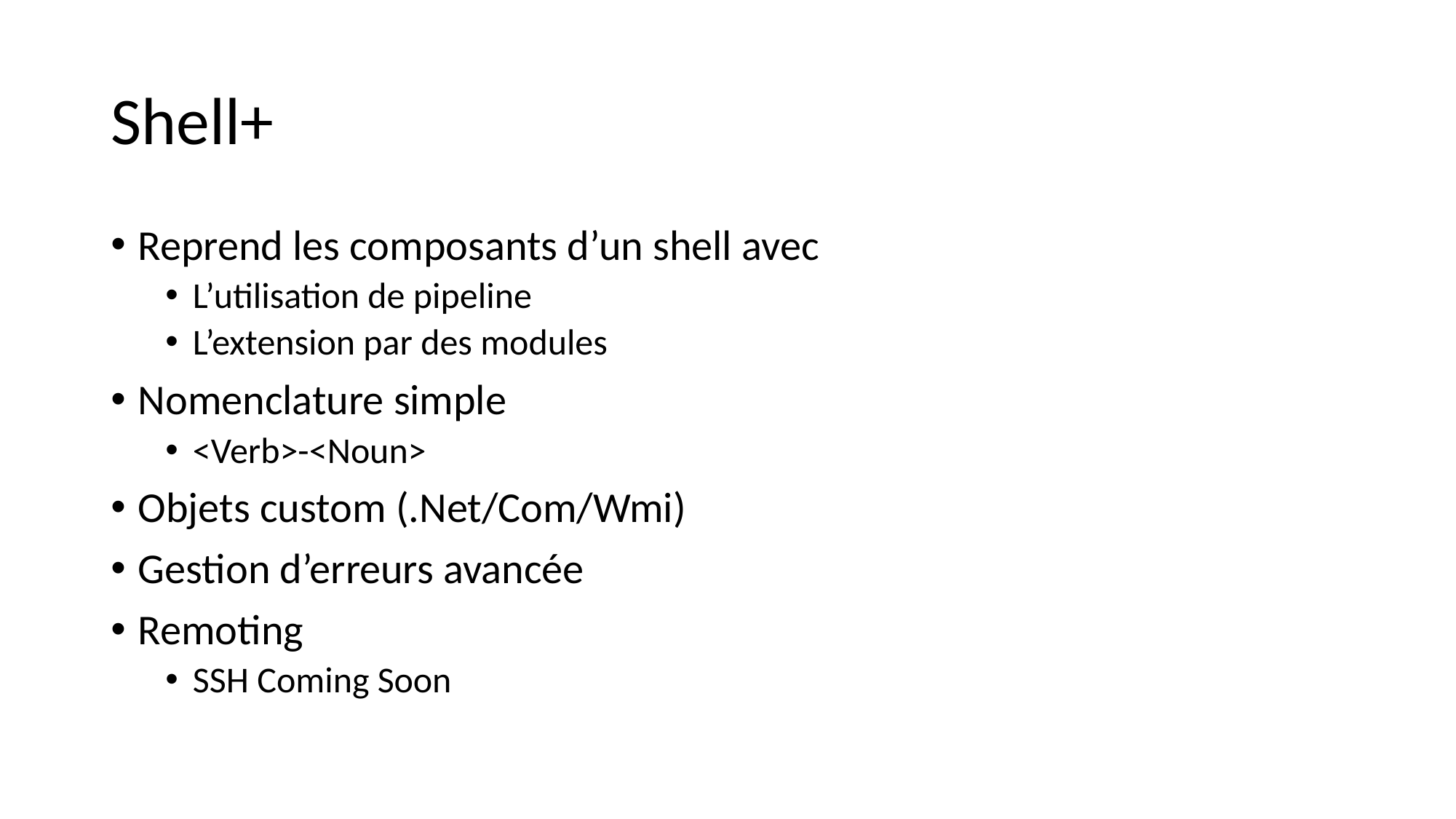

# Shell+
Reprend les composants d’un shell avec
L’utilisation de pipeline
L’extension par des modules
Nomenclature simple
<Verb>-<Noun>
Objets custom (.Net/Com/Wmi)
Gestion d’erreurs avancée
Remoting
SSH Coming Soon